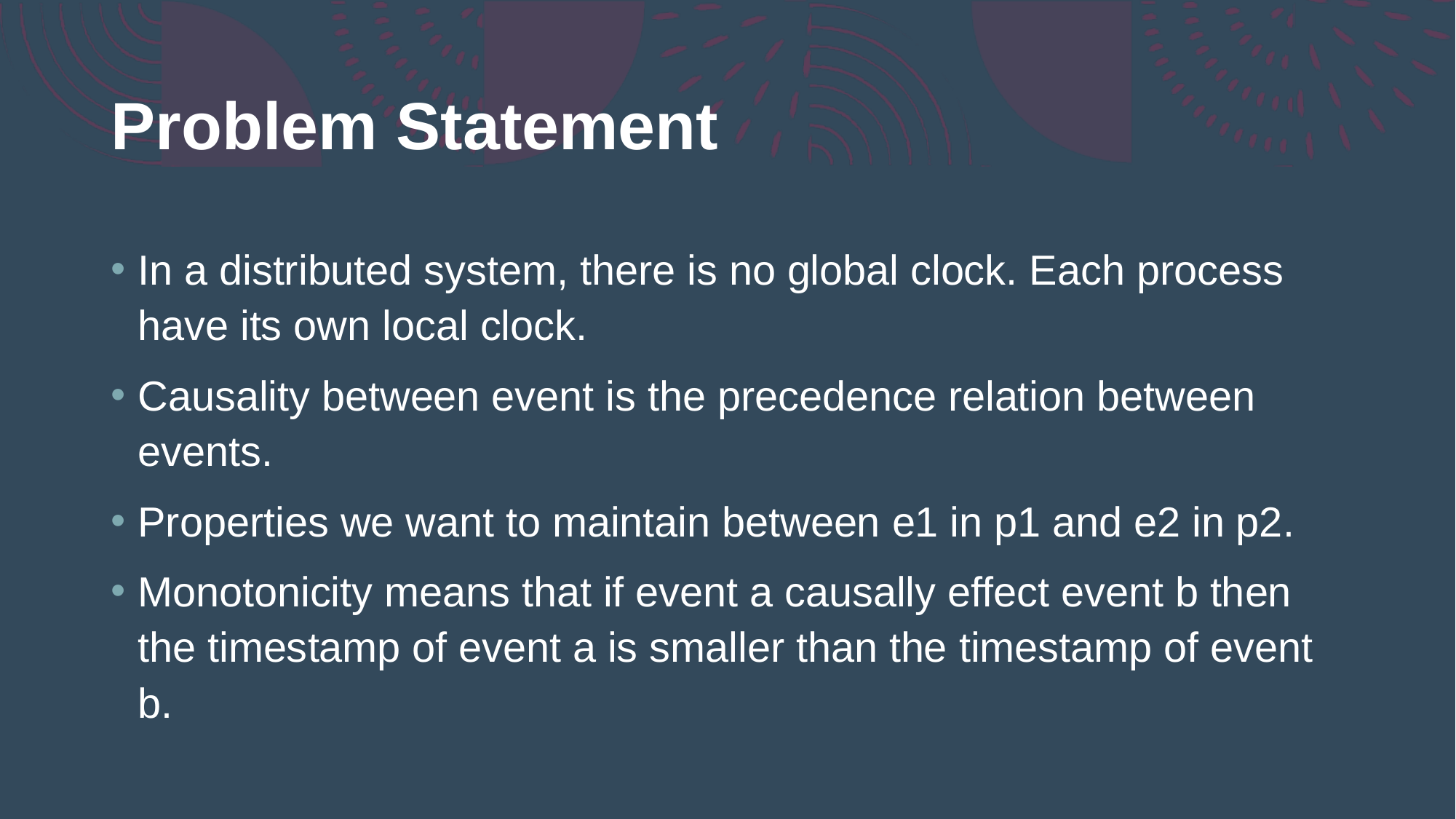

# Problem Statement
In a distributed system, there is no global clock. Each process have its own local clock.
Causality between event is the precedence relation between events.
Properties we want to maintain between e1 in p1 and e2 in p2.
Monotonicity means that if event a causally effect event b then the timestamp of event a is smaller than the timestamp of event b.